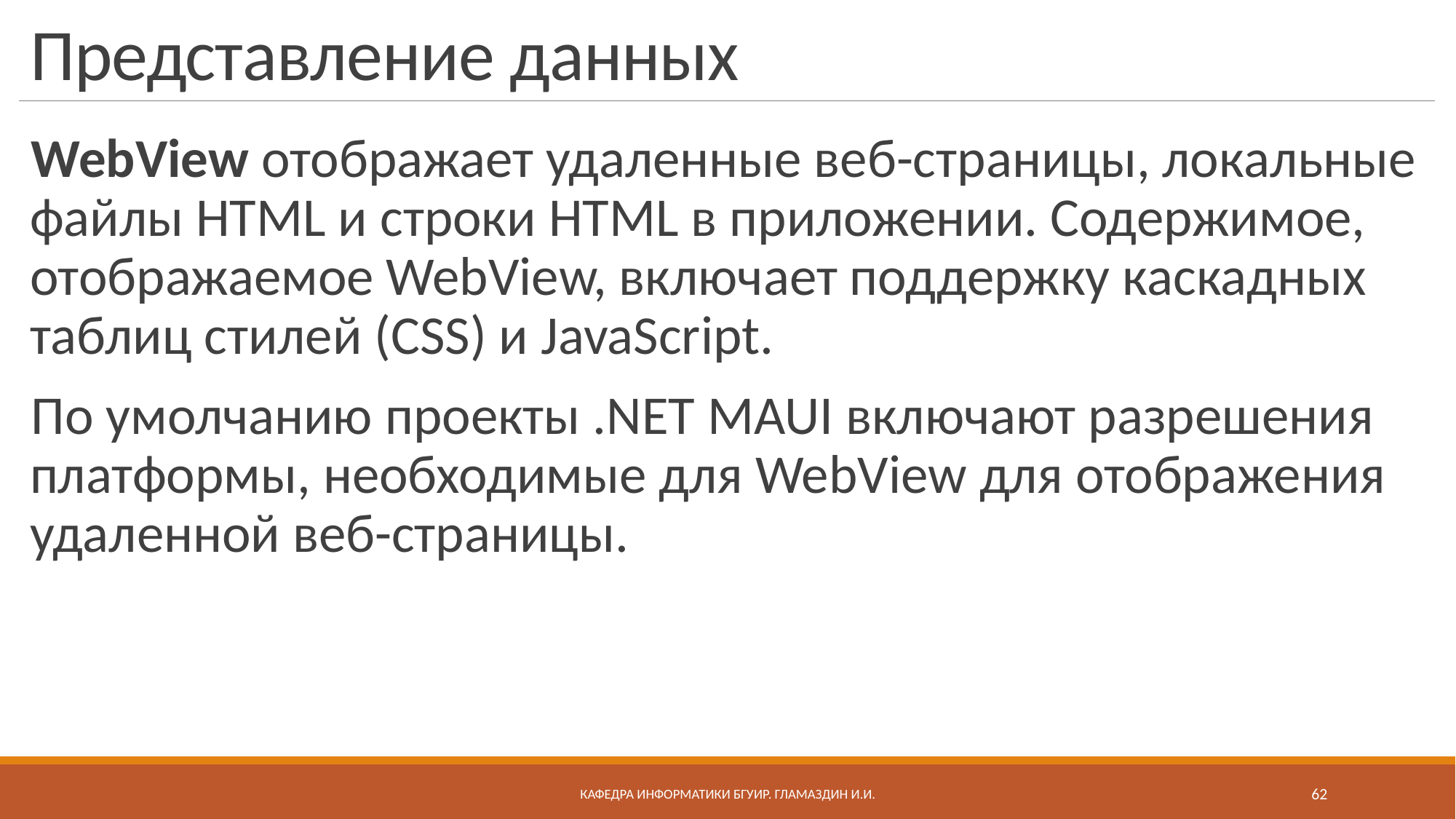

# Представление данных
WebView отображает удаленные веб-страницы, локальные файлы HTML и строки HTML в приложении. Содержимое, отображаемое WebView, включает поддержку каскадных таблиц стилей (CSS) и JavaScript.
По умолчанию проекты .NET MAUI включают разрешения платформы, необходимые для WebView для отображения удаленной веб-страницы.
Кафедра информатики бгуир. Гламаздин И.и.
62